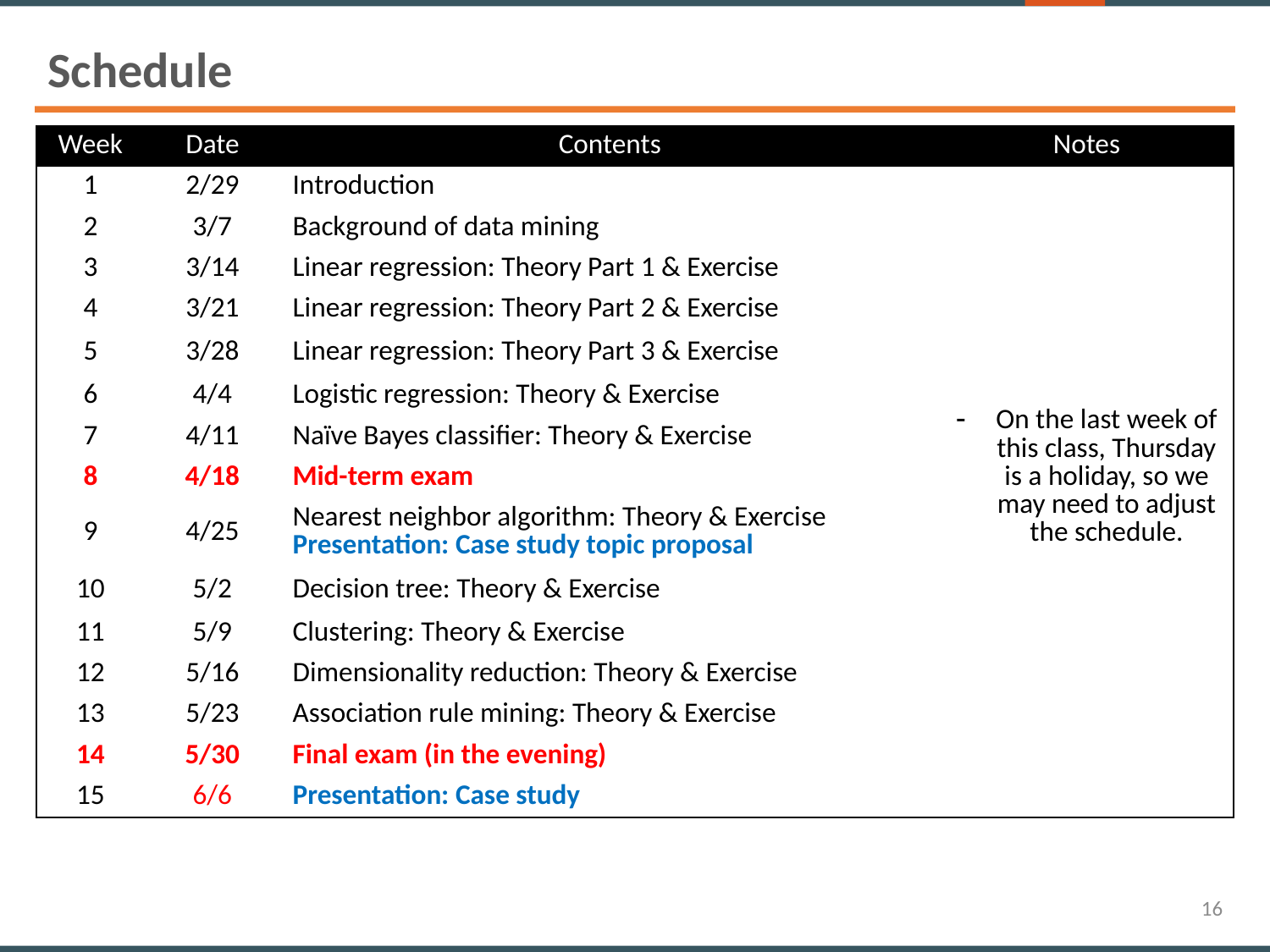

Schedule

| Week | Date | Contents | Notes |
| --- | --- | --- | --- |
| 1 | 2/29 | Introduction | On the last week of this class, Thursday is a holiday, so we may need to adjust the schedule. |
| 2 | 3/7 | Background of data mining |  |
| 3 | 3/14 | Linear regression: Theory Part 1 & Exercise |  |
| 4 | 3/21 | Linear regression: Theory Part 2 & Exercise |  |
| 5 | 3/28 | Linear regression: Theory Part 3 & Exercise |  |
| 6 | 4/4 | Logistic regression: Theory & Exercise |  |
| 7 | 4/11 | Naïve Bayes classifier: Theory & Exercise |  |
| 8 | 4/18 | Mid-term exam |  |
| 9 | 4/25 | Nearest neighbor algorithm: Theory & Exercise Presentation: Case study topic proposal |  |
| 10 | 5/2 | Decision tree: Theory & Exercise |  |
| 11 | 5/9 | Clustering: Theory & Exercise |  |
| 12 | 5/16 | Dimensionality reduction: Theory & Exercise |  |
| 13 | 5/23 | Association rule mining: Theory & Exercise |  |
| 14 | 5/30 | Final exam (in the evening) |  |
| 15 | 6/6 | Presentation: Case study |  |
16